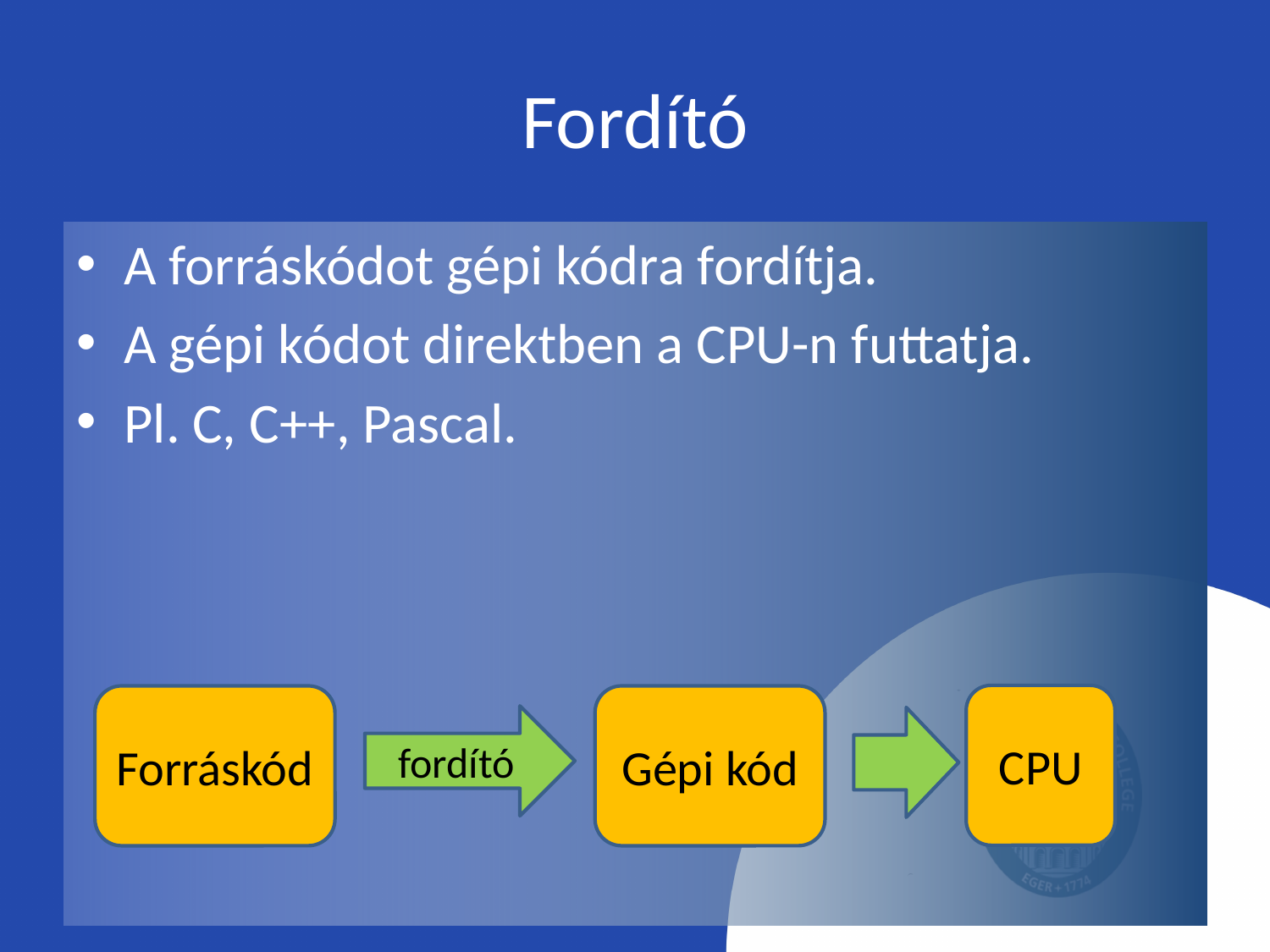

# Fordító
A forráskódot gépi kódra fordítja.
A gépi kódot direktben a CPU-n futtatja.
Pl. C, C++, Pascal.

CPU
Forráskód
Gépi kód
fordító